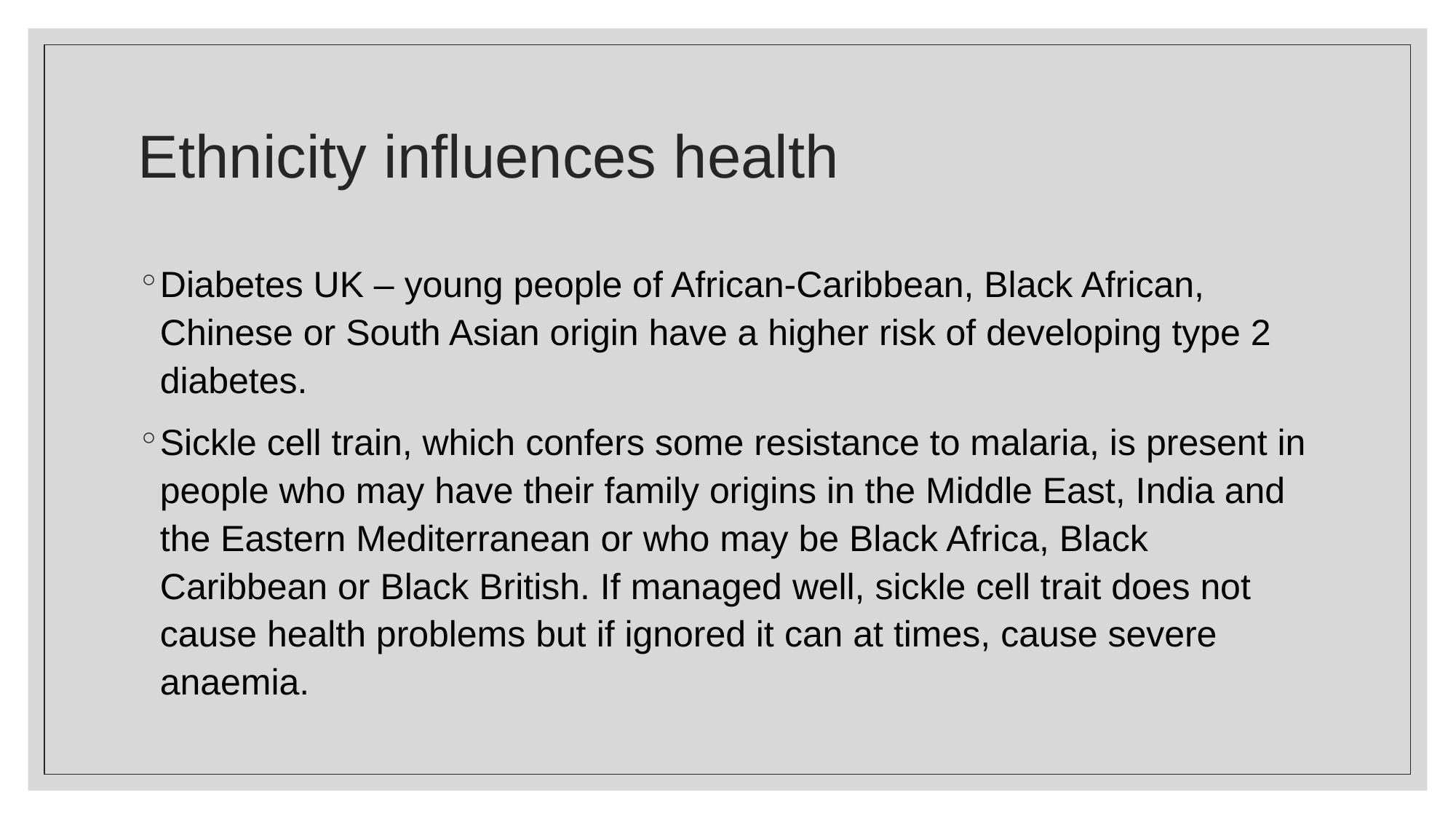

# Ethnicity influences health
Diabetes UK – young people of African-Caribbean, Black African, Chinese or South Asian origin have a higher risk of developing type 2 diabetes.
Sickle cell train, which confers some resistance to malaria, is present in people who may have their family origins in the Middle East, India and the Eastern Mediterranean or who may be Black Africa, Black Caribbean or Black British. If managed well, sickle cell trait does not cause health problems but if ignored it can at times, cause severe anaemia.